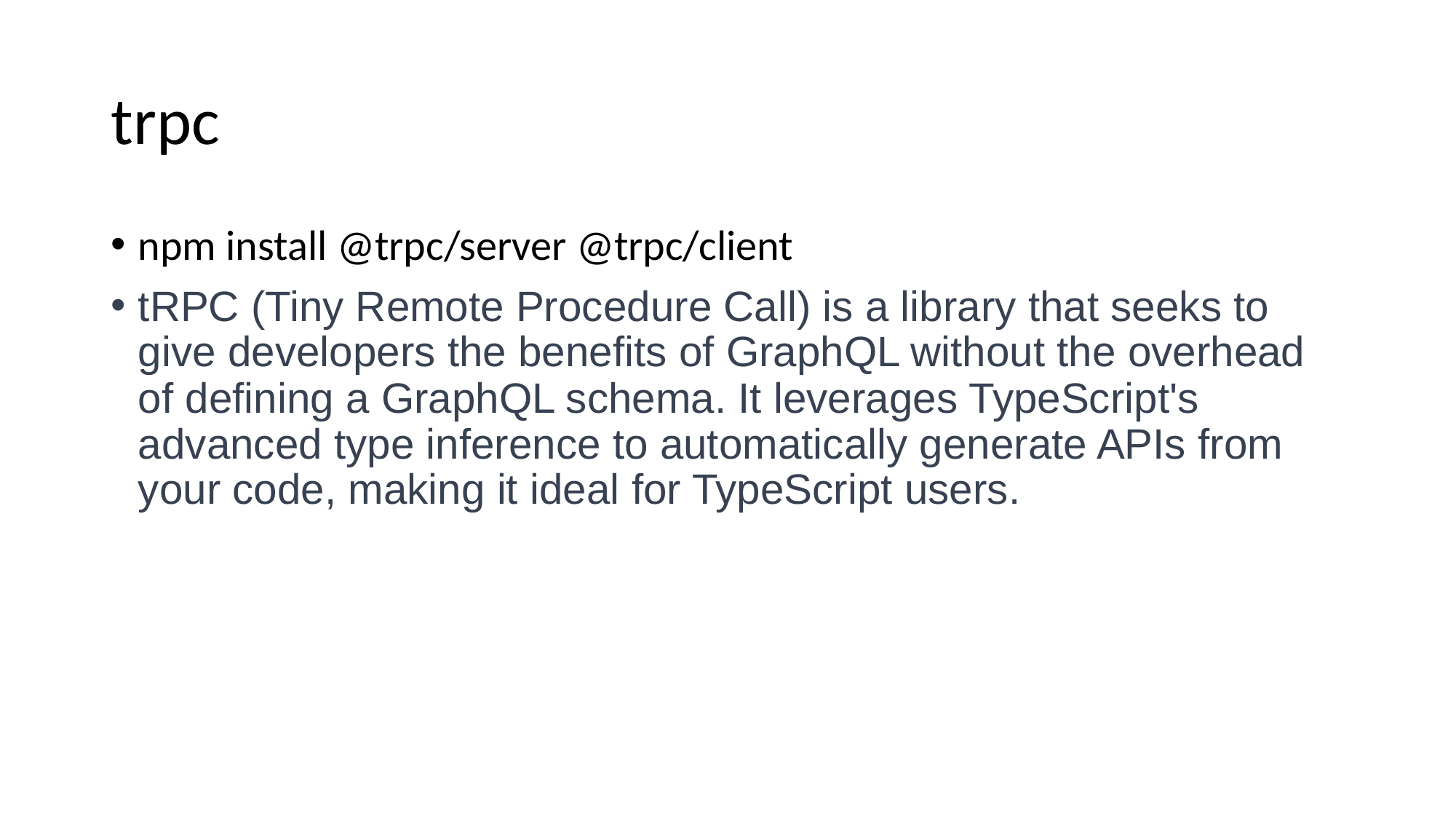

# trpc
npm install @trpc/server @trpc/client
tRPC (Tiny Remote Procedure Call) is a library that seeks to give developers the benefits of GraphQL without the overhead of defining a GraphQL schema. It leverages TypeScript's advanced type inference to automatically generate APIs from your code, making it ideal for TypeScript users.